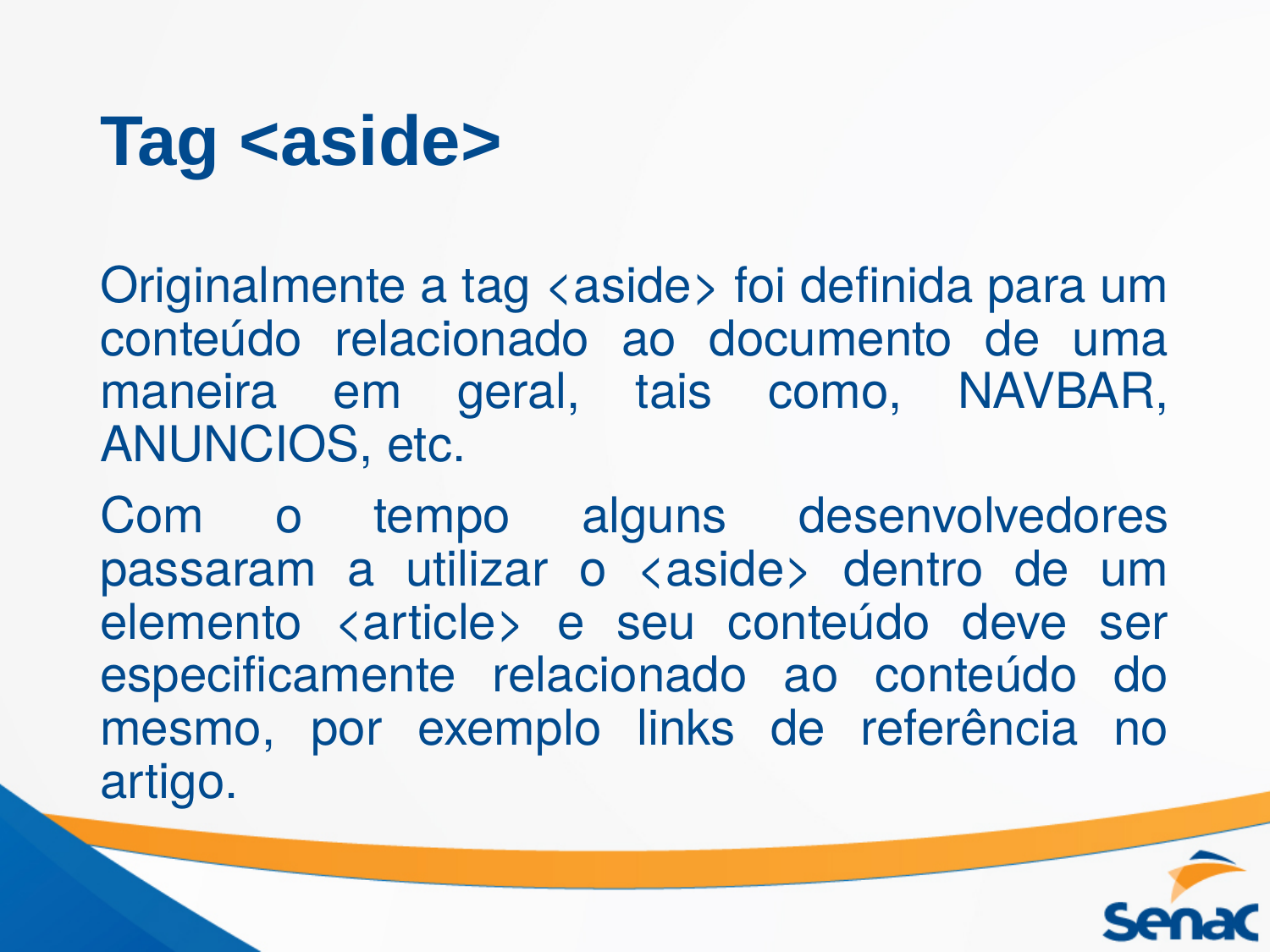

# Tag <aside>
Originalmente a tag <aside> foi definida para um conteúdo relacionado ao documento de uma maneira em geral, tais como, NAVBAR, ANUNCIOS, etc.
Com o tempo alguns desenvolvedores passaram a utilizar o <aside> dentro de um elemento <article> e seu conteúdo deve ser especificamente relacionado ao conteúdo do mesmo, por exemplo links de referência no artigo.